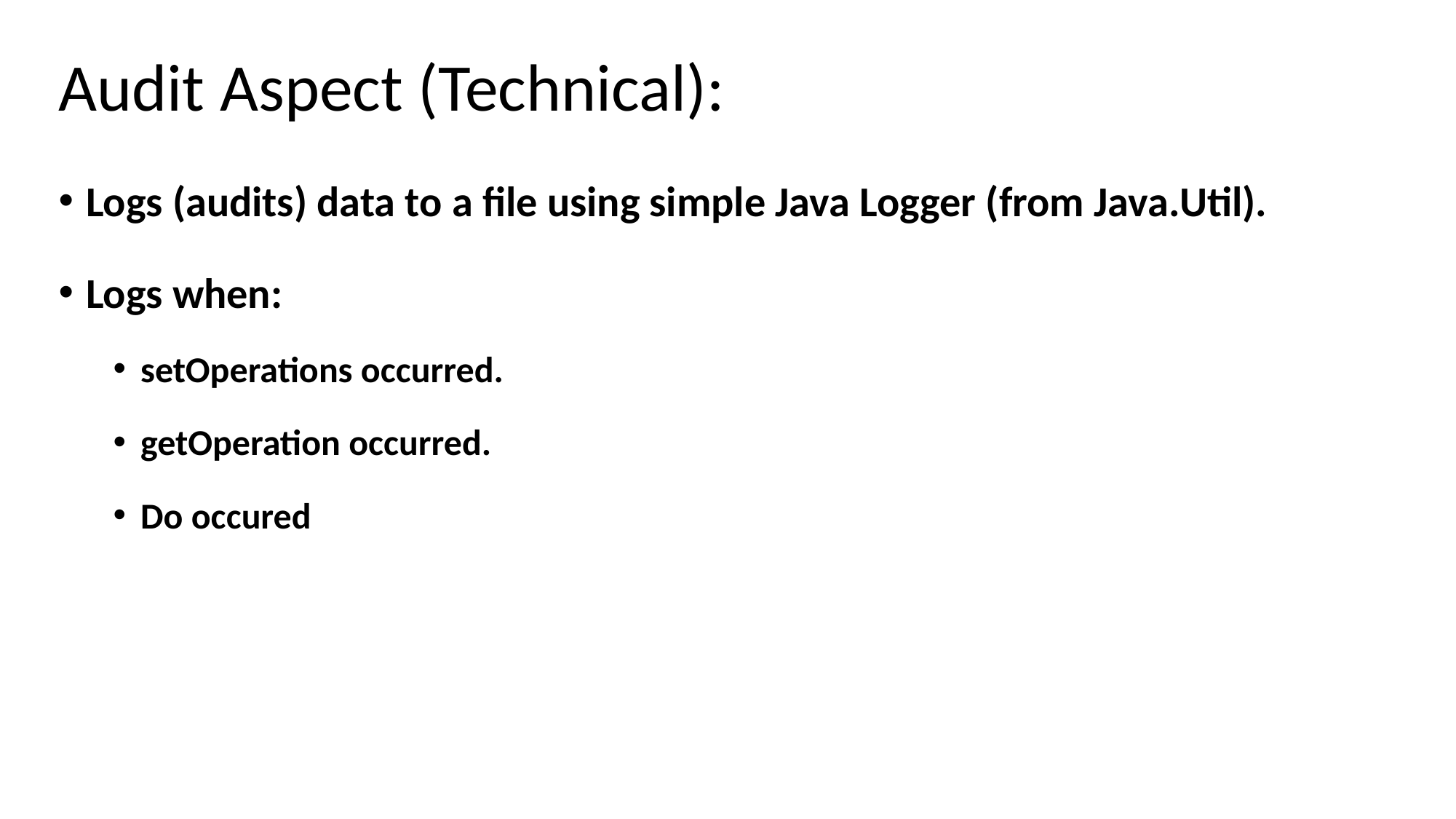

# Audit Aspect (Technical):
Logs (audits) data to a file using simple Java Logger (from Java.Util).
Logs when:
setOperations occurred.
getOperation occurred.
Do occured